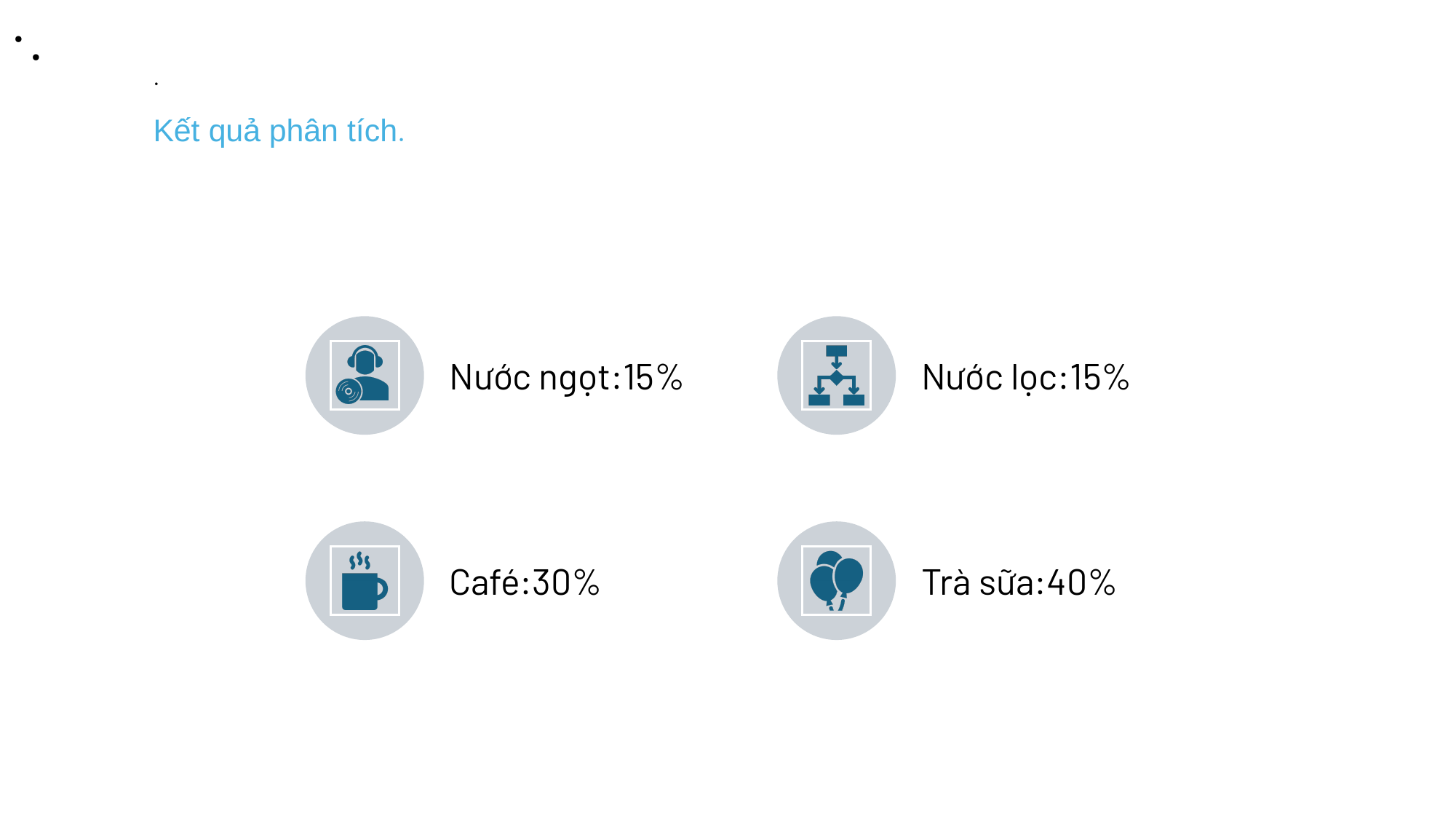

.
# . Kết quả phân tích.
.

Nước ngọt:15%
Nước lọc:15%
Café:30%
Trà sữa:40%